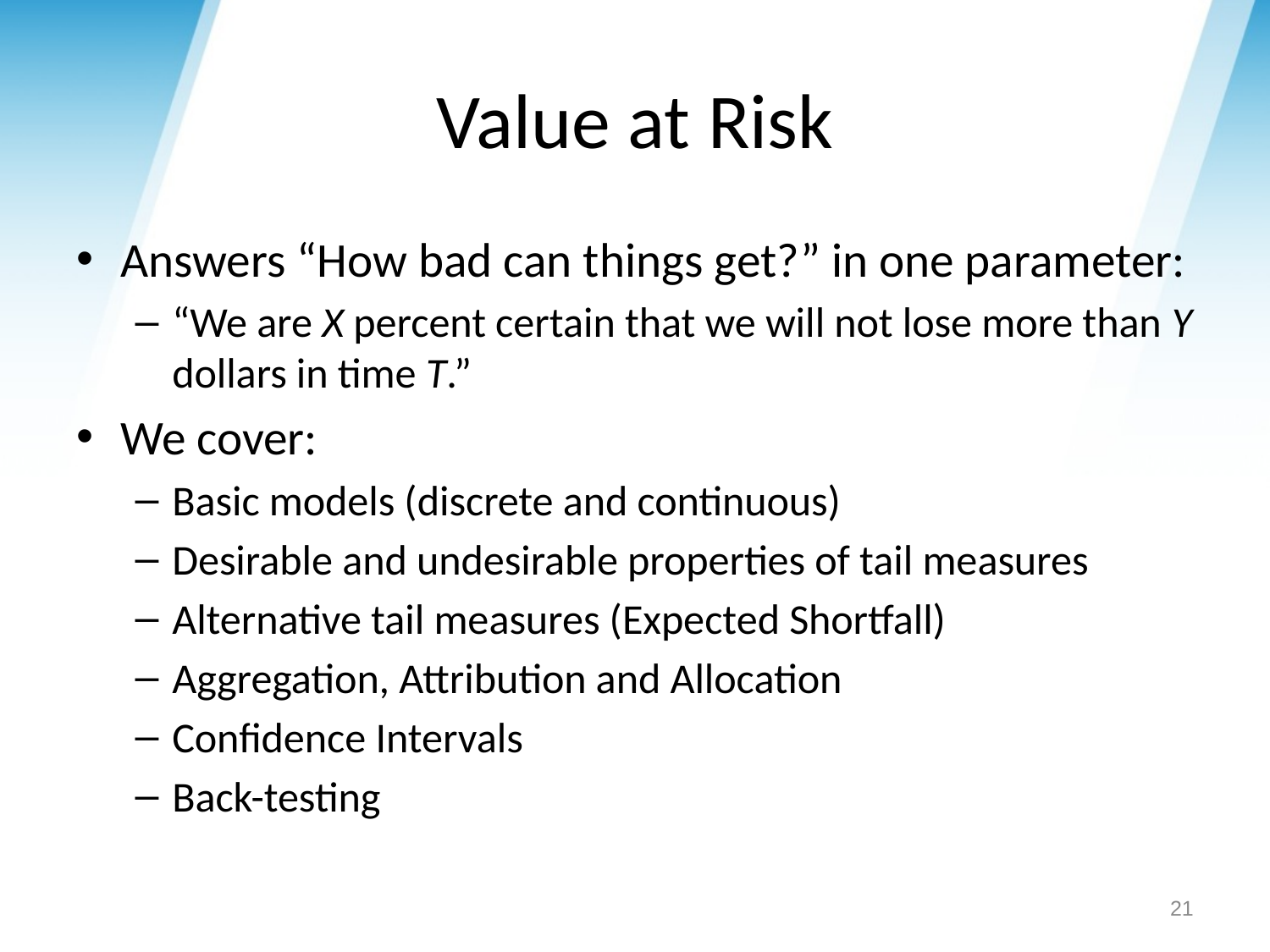

# Value at Risk
Answers “How bad can things get?” in one parameter:
“We are X percent certain that we will not lose more than Y dollars in time T.”
We cover:
Basic models (discrete and continuous)
Desirable and undesirable properties of tail measures
Alternative tail measures (Expected Shortfall)
Aggregation, Attribution and Allocation
Confidence Intervals
Back-testing

21